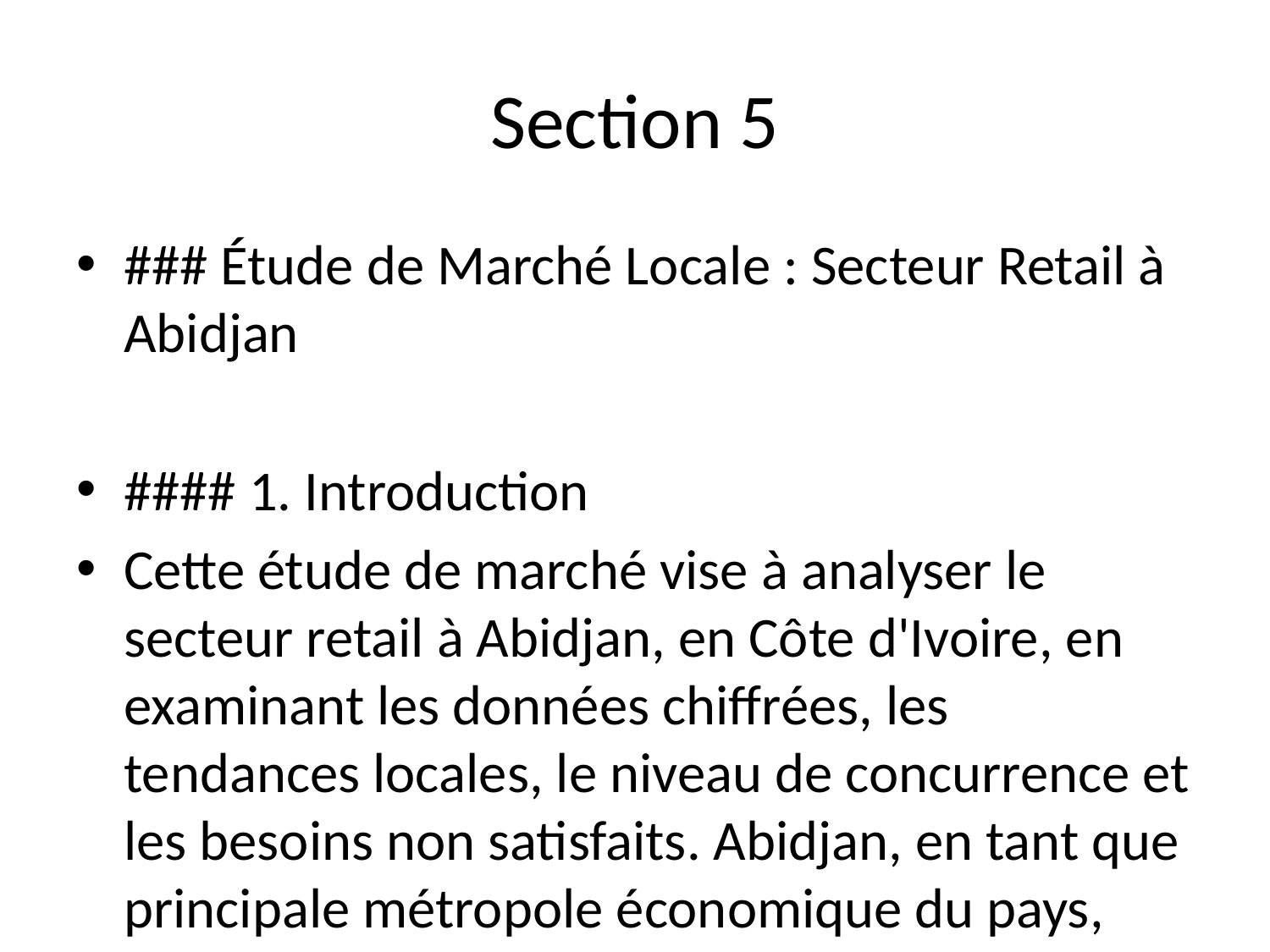

# Section 5
### Étude de Marché Locale : Secteur Retail à Abidjan

#### 1. Introduction
Cette étude de marché vise à analyser le secteur retail à Abidjan, en Côte d'Ivoire, en examinant les données chiffrées, les tendances locales, le niveau de concurrence et les besoins non satisfaits. Abidjan, en tant que principale métropole économique du pays, joue un rôle central dans le développement du secteur retail.

#### 2. Données Chiffrées
- **Croissance du marché** : Selon les estimations, le marché de la vente au détail en Côte d'Ivoire a connu une croissance annuelle d'environ 8 % au cours des cinq dernières années. Cette tendance devrait se poursuivre grâce à l'urbanisation rapide et à l'augmentation du pouvoir d'achat des consommateurs.

- **Population** : Abidjan compte environ 5 millions d'habitants, avec une population jeune (près de 60 % de la population a moins de 25 ans), ce qui constitue un marché potentiel important pour les détaillants.

- **Dépenses des ménages** : Les dépenses des mén